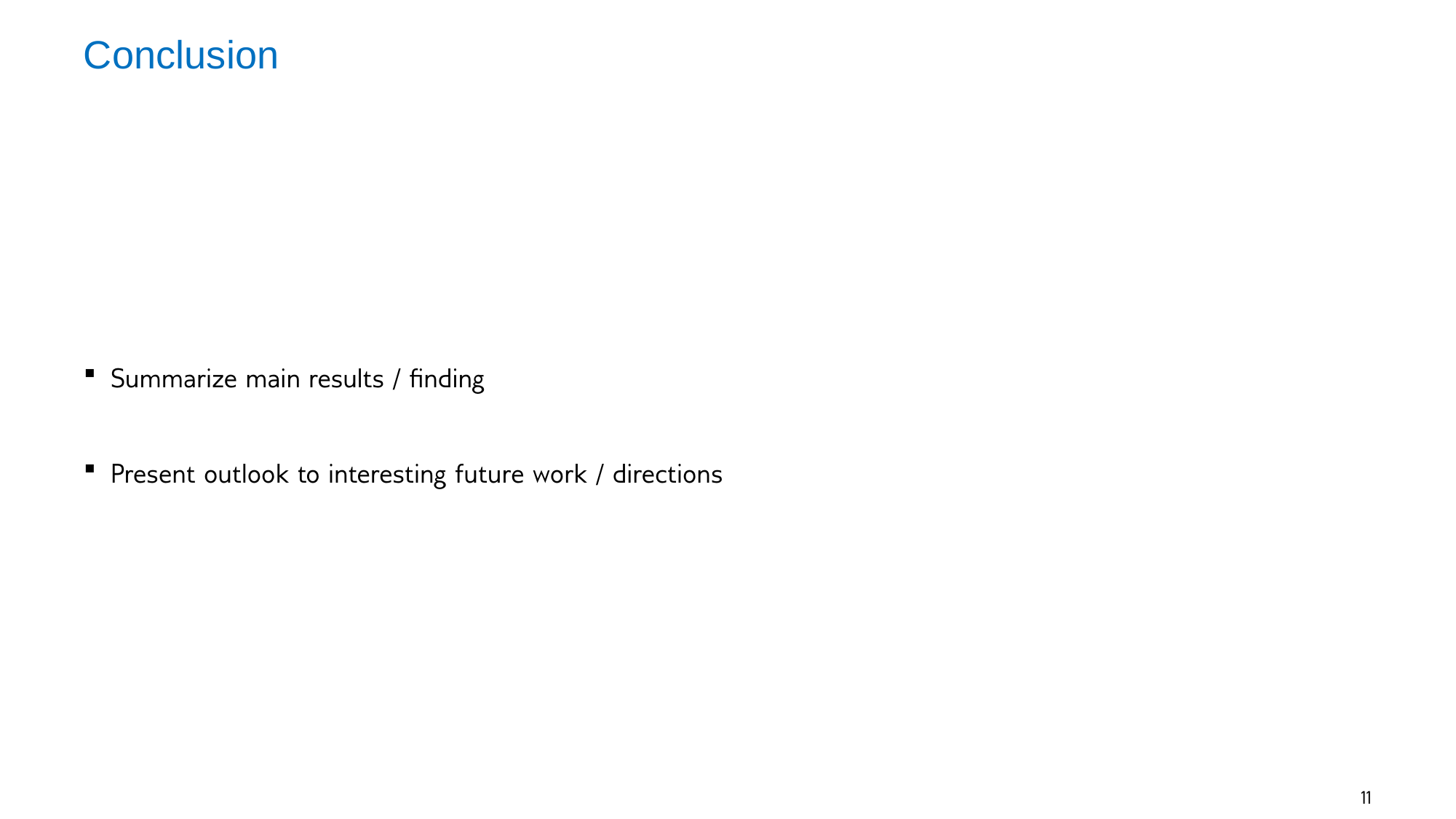

# Conclusion
Summarize main results / finding

Present outlook to interesting future work / directions

11